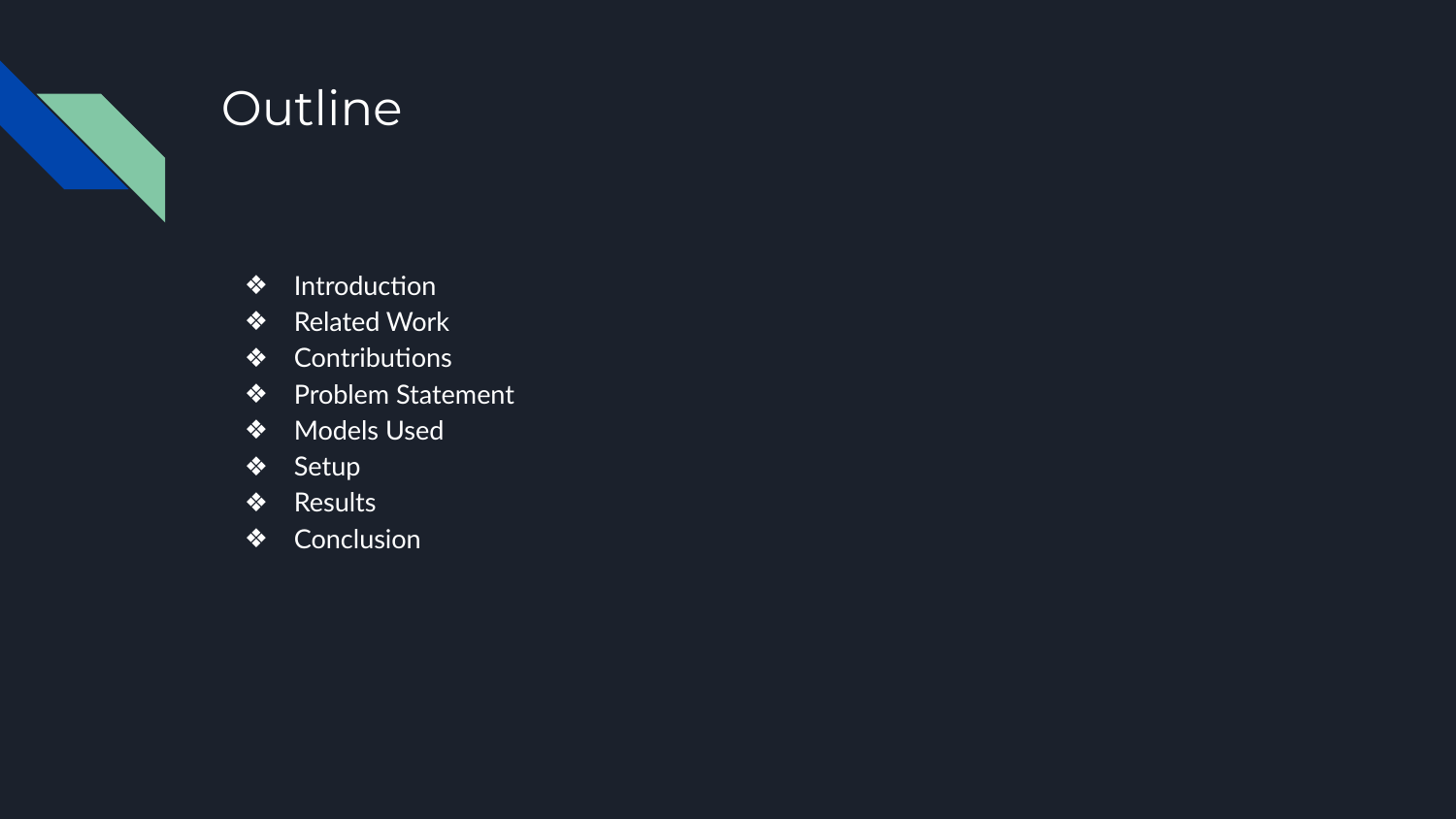

# Outline
Introduction
Related Work
Contributions
Problem Statement
Models Used
Setup
Results
Conclusion